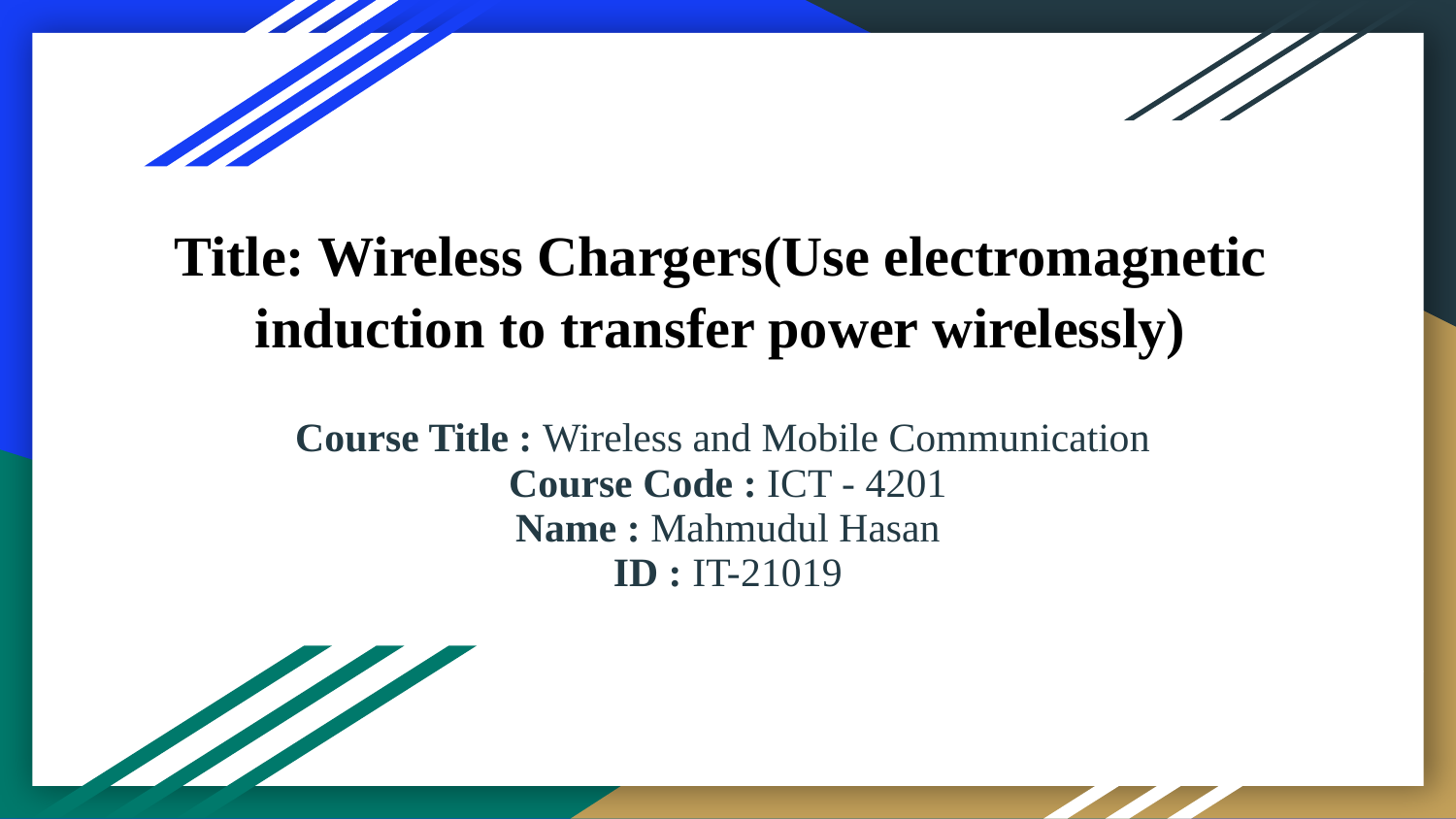

# Title: Wireless Chargers(Use electromagnetic induction to transfer power wirelessly)
Course Title : Wireless and Mobile Communication
Course Code : ICT - 4201
Name : Mahmudul Hasan
ID : IT-21019